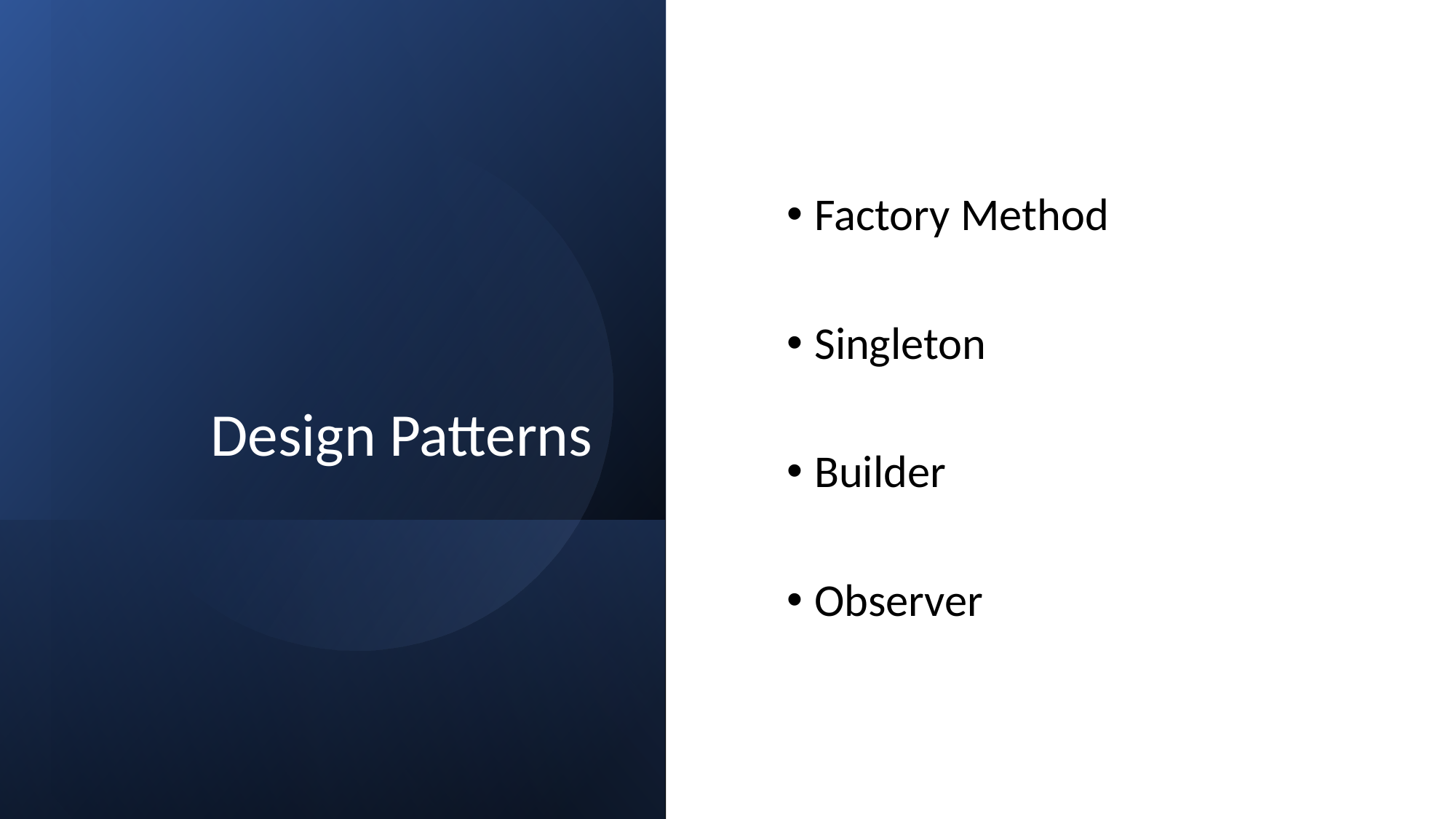

# Design Patterns

Factory Method

Singleton

Builder

Observer